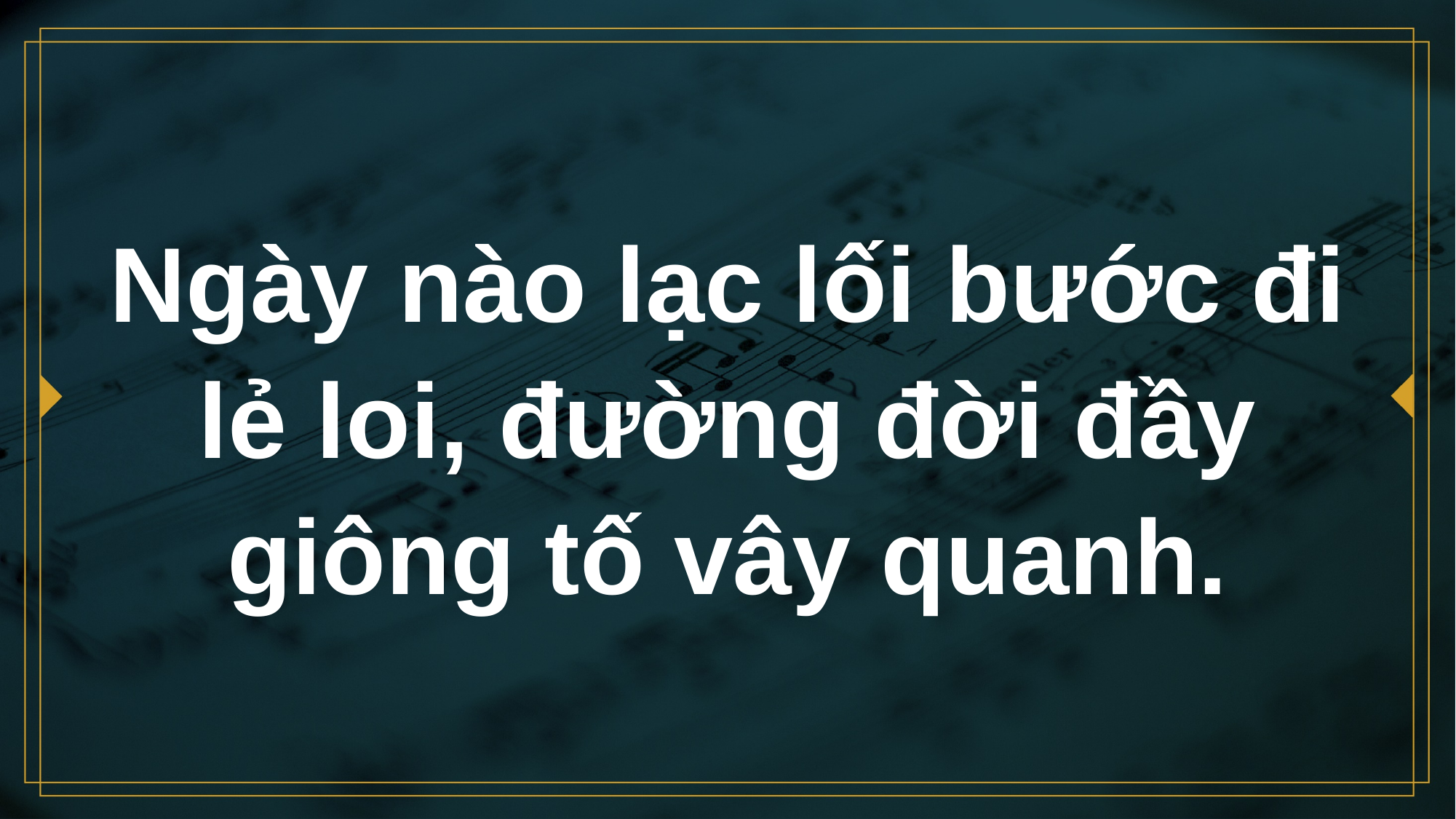

# Ngày nào lạc lối bước đi lẻ loi, đường đời đầy giông tố vây quanh.